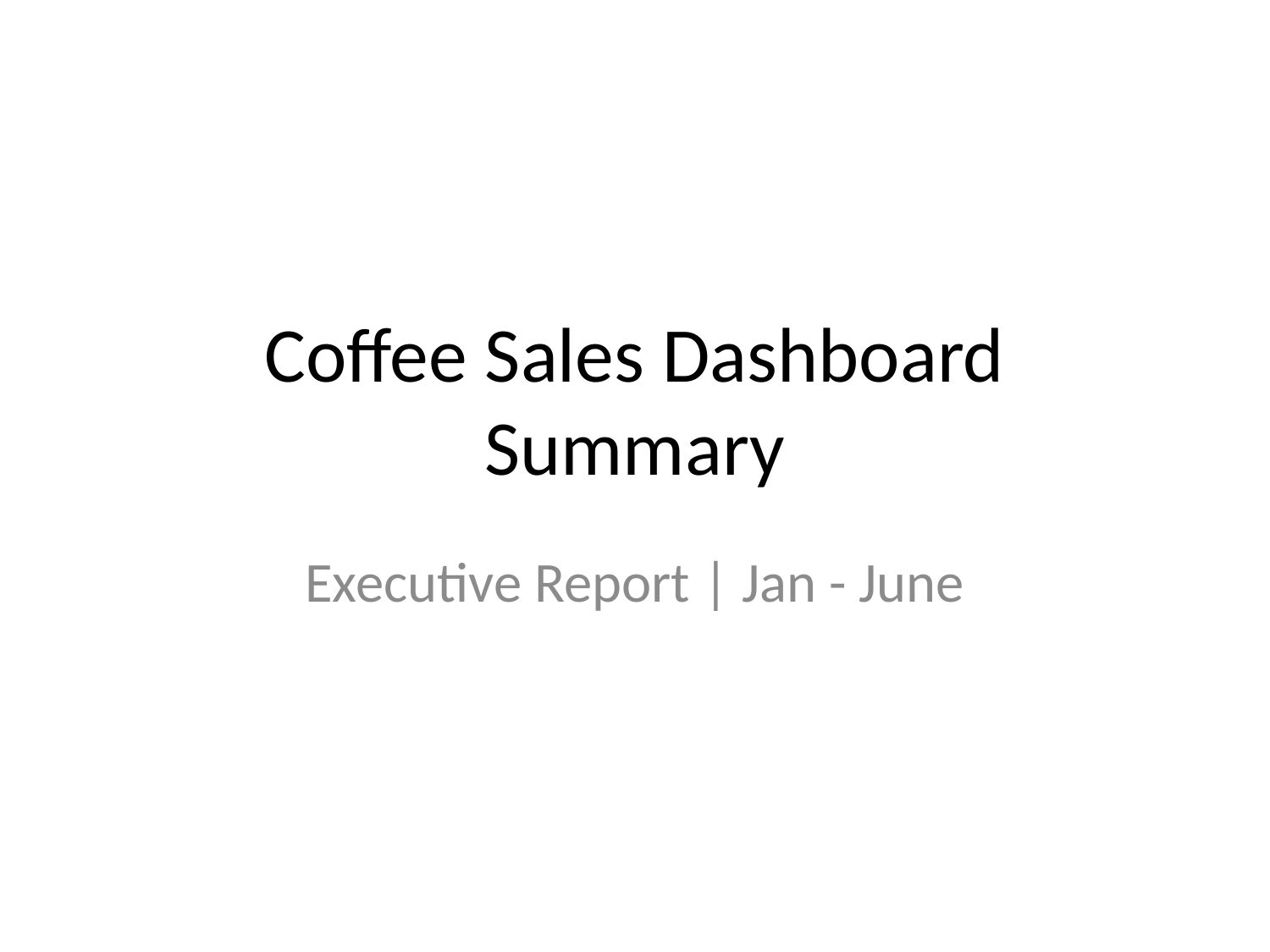

# Coffee Sales Dashboard Summary
Executive Report | Jan - June